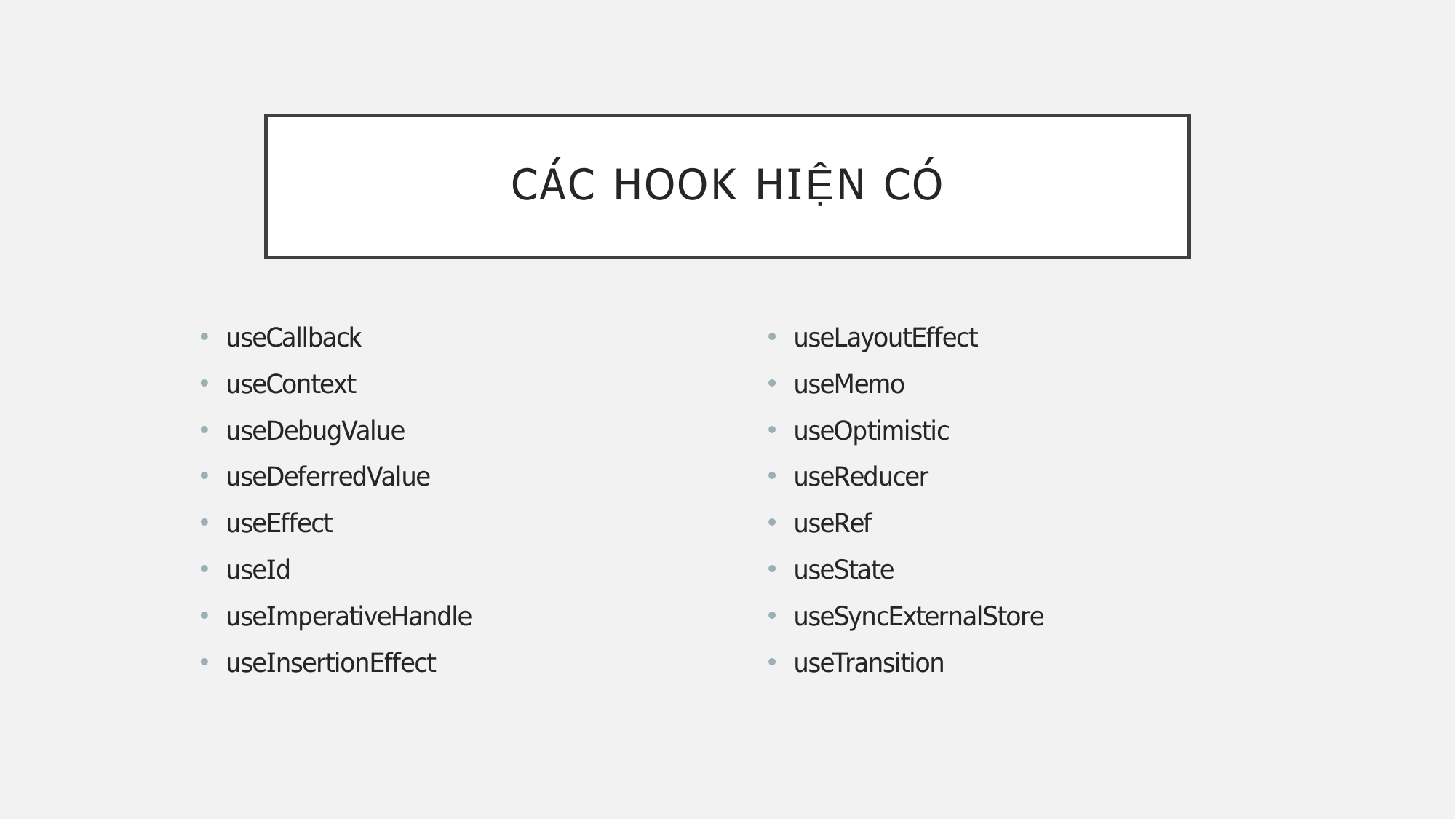

# Các hook hiện có
useCallback
useContext
useDebugValue
useDeferredValue
useEffect
useId
useImperativeHandle
useInsertionEffect
useLayoutEffect
useMemo
useOptimistic
useReducer
useRef
useState
useSyncExternalStore
useTransition